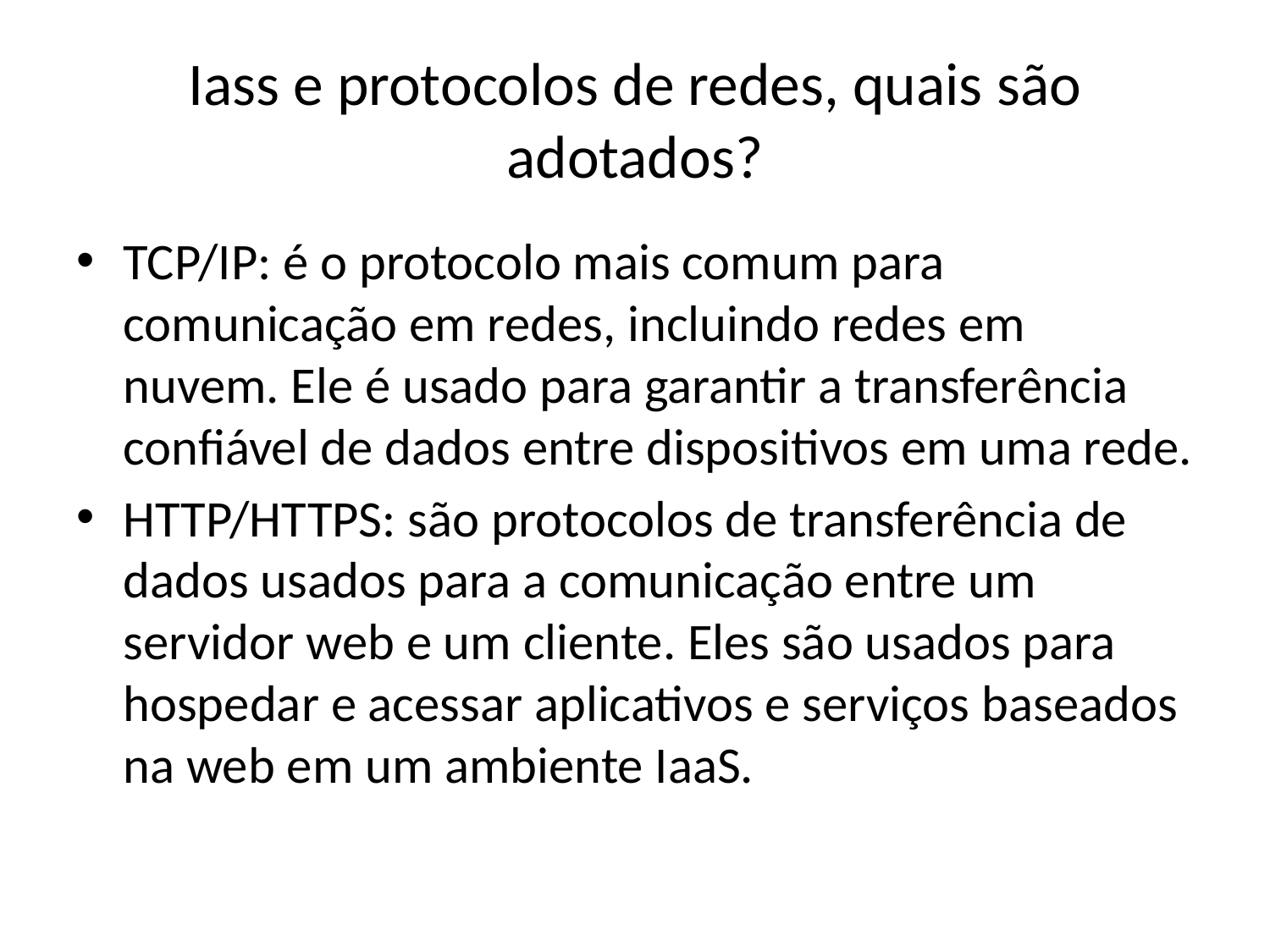

# Iass e protocolos de redes, quais são adotados?
TCP/IP: é o protocolo mais comum para comunicação em redes, incluindo redes em nuvem. Ele é usado para garantir a transferência confiável de dados entre dispositivos em uma rede.
HTTP/HTTPS: são protocolos de transferência de dados usados para a comunicação entre um servidor web e um cliente. Eles são usados para hospedar e acessar aplicativos e serviços baseados na web em um ambiente IaaS.